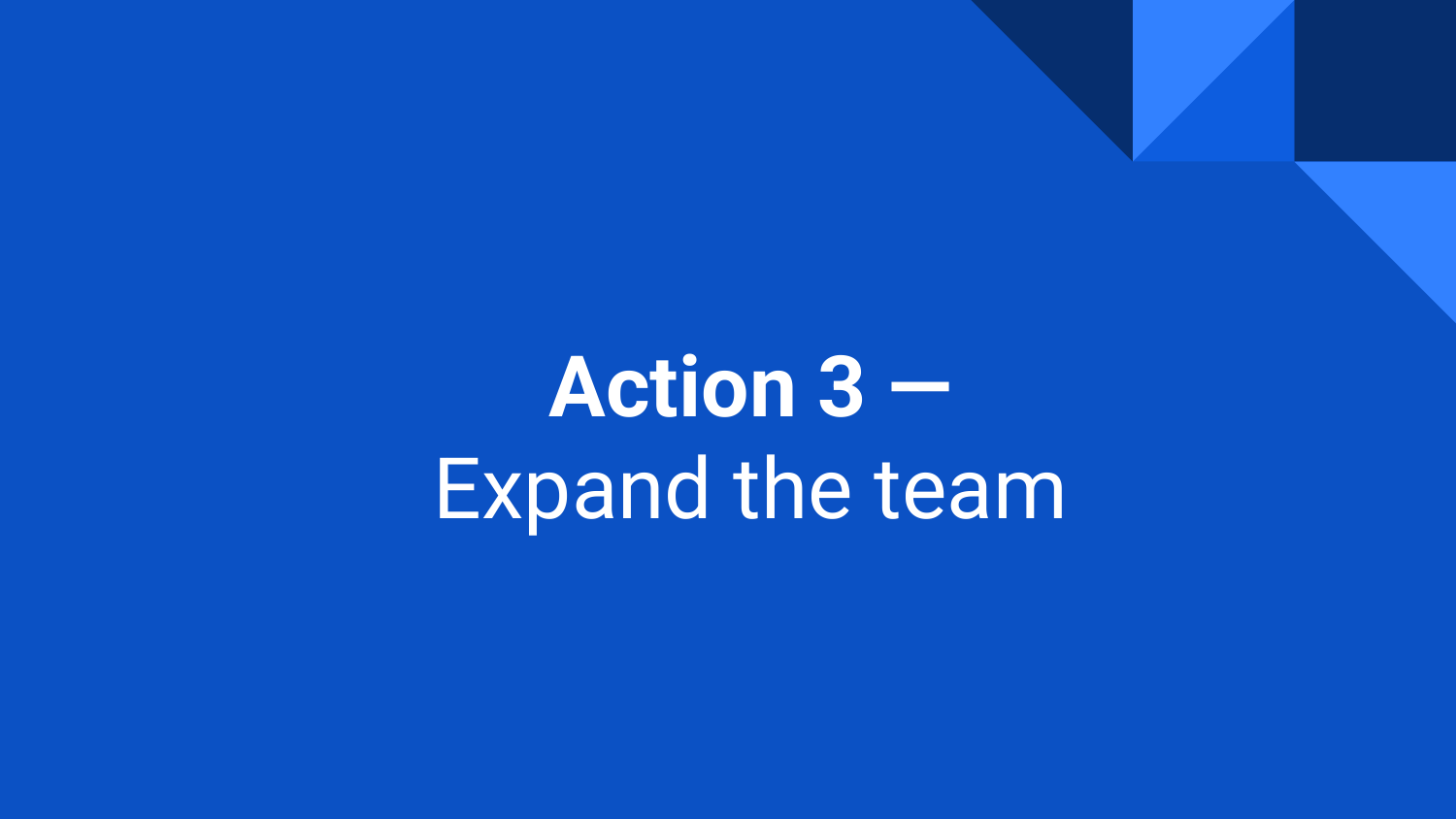

# Action 3 —
Expand the team